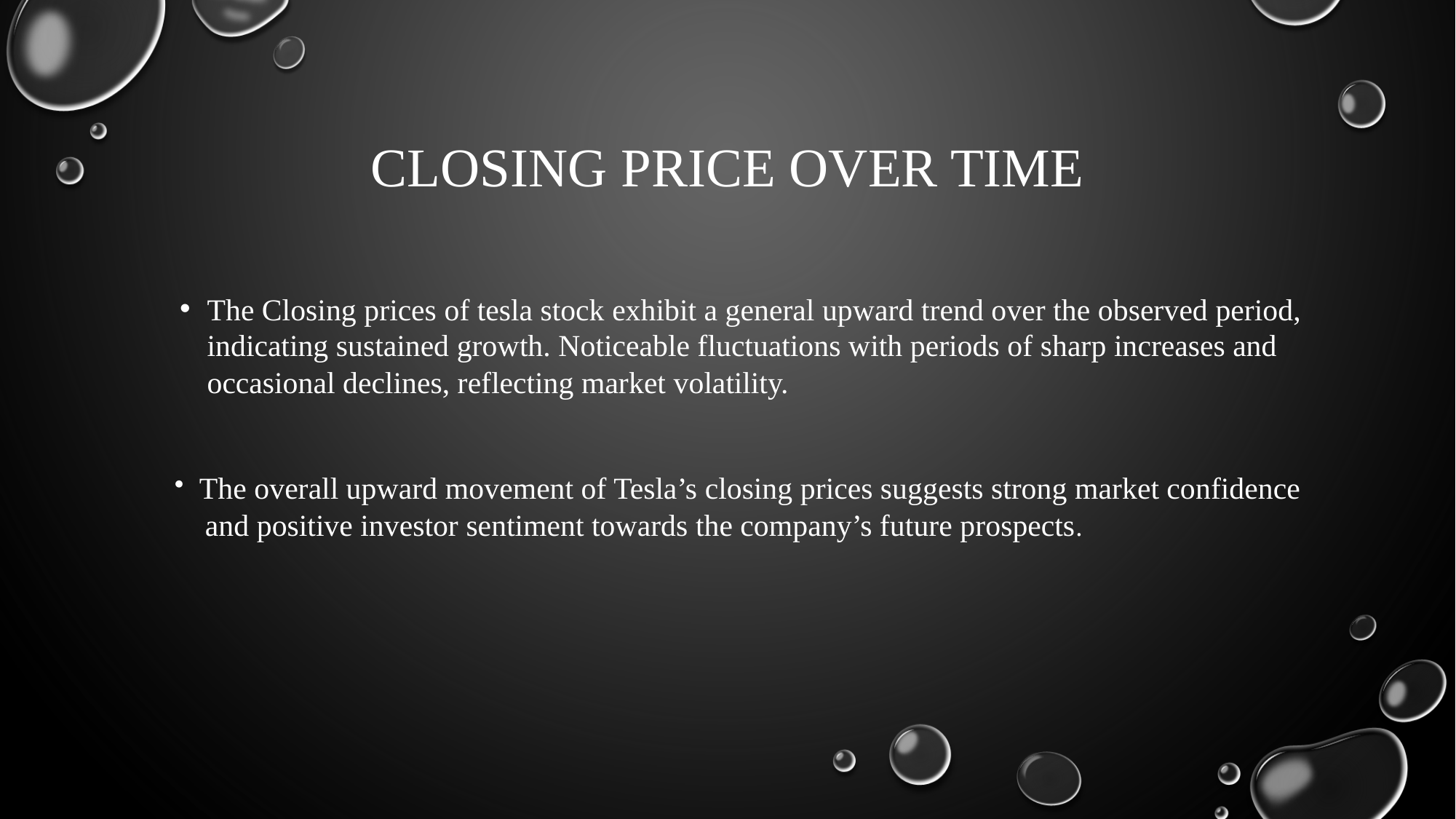

# Closing price over time
The Closing prices of tesla stock exhibit a general upward trend over the observed period, indicating sustained growth. Noticeable fluctuations with periods of sharp increases and occasional declines, reflecting market volatility.

  The overall upward movement of Tesla’s closing prices suggests strong market confidence
    and positive investor sentiment towards the company’s future prospects.